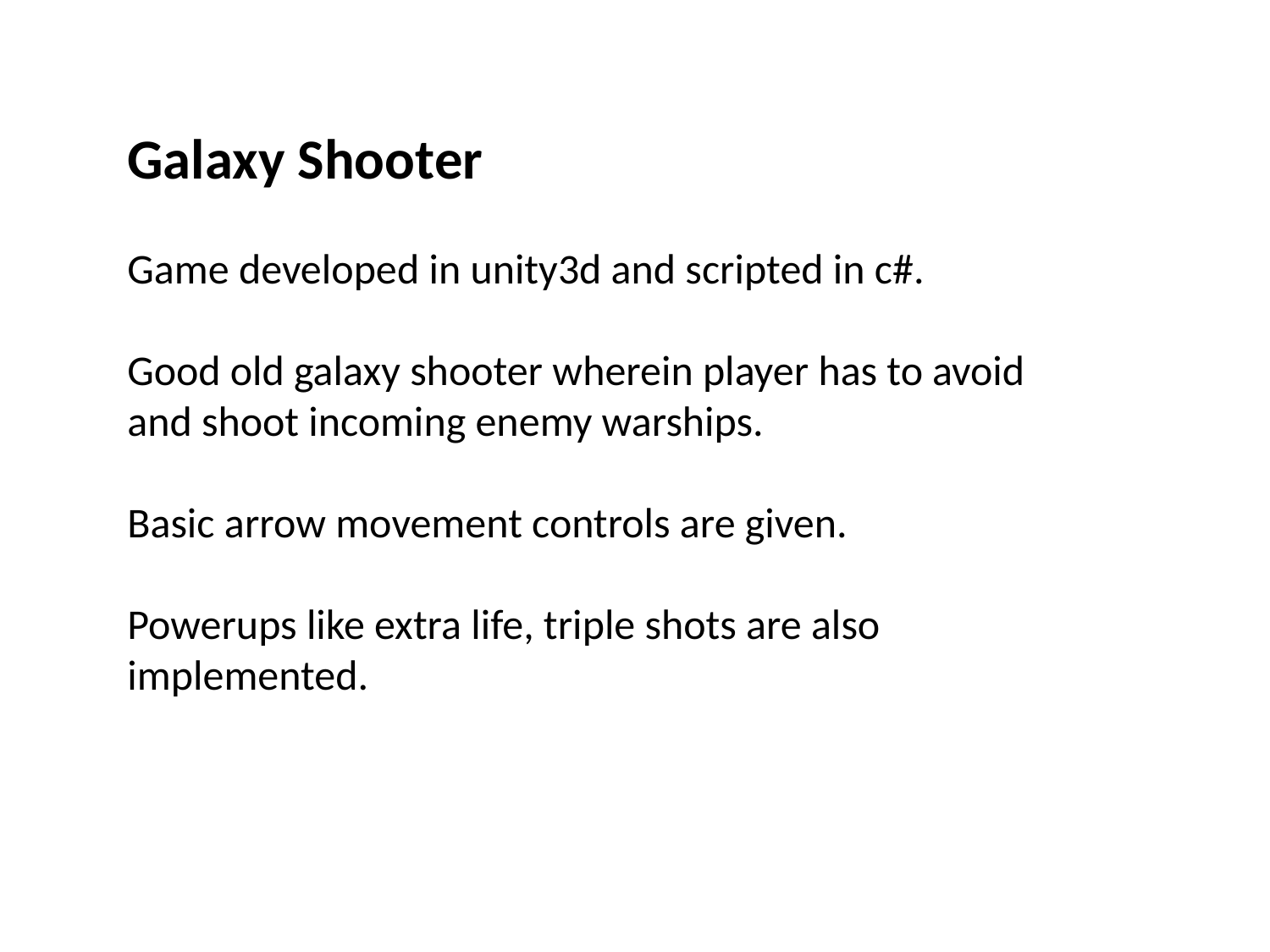

Galaxy Shooter

Game developed in unity3d and scripted in c#.

Good old galaxy shooter wherein player has to avoid and shoot incoming enemy warships.

Basic arrow movement controls are given.

Powerups like extra life, triple shots are also implemented.